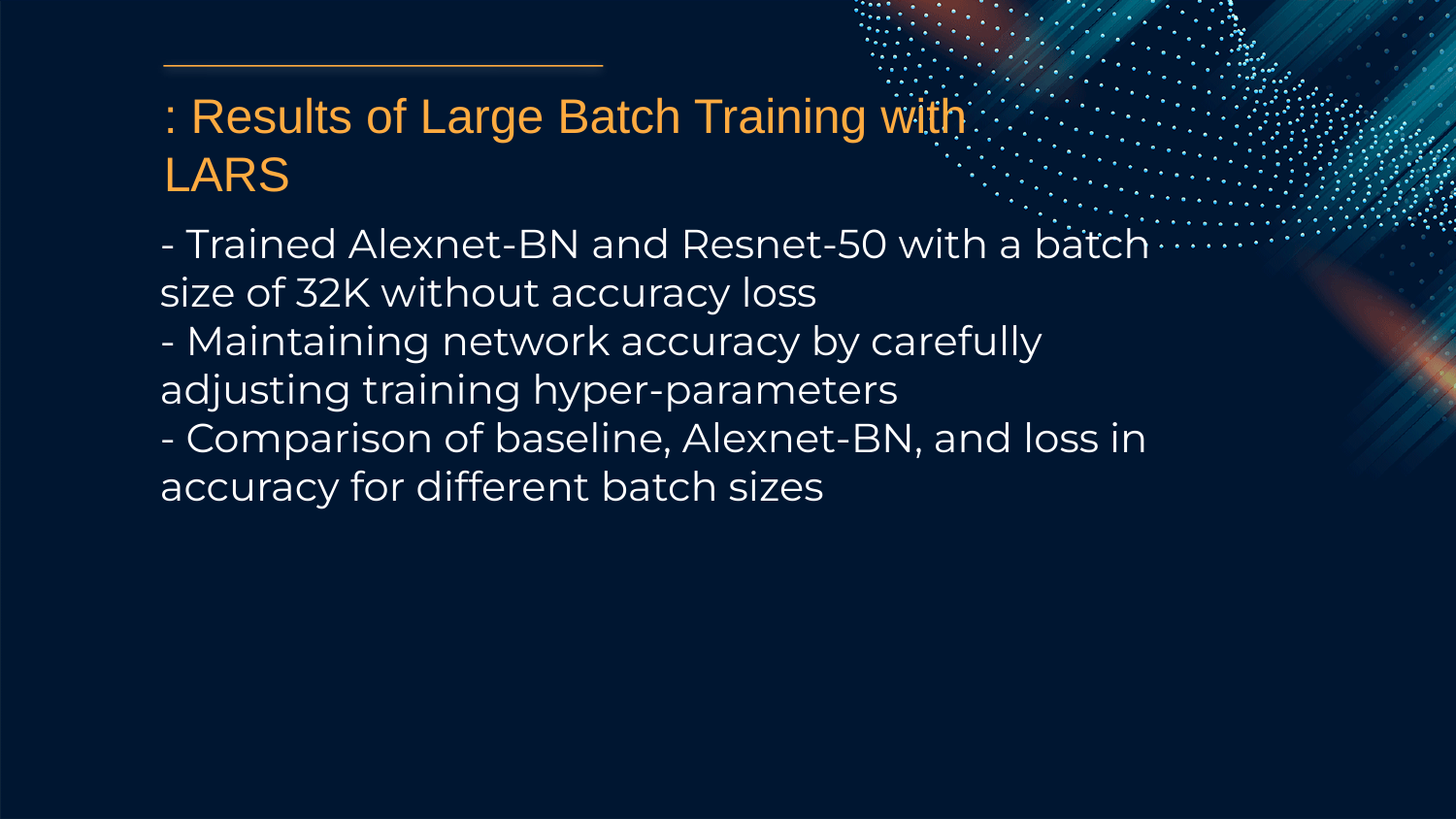

: Results of Large Batch Training with LARS
- Trained Alexnet-BN and Resnet-50 with a batch size of 32K without accuracy loss
- Maintaining network accuracy by carefully adjusting training hyper-parameters
- Comparison of baseline, Alexnet-BN, and loss in accuracy for different batch sizes